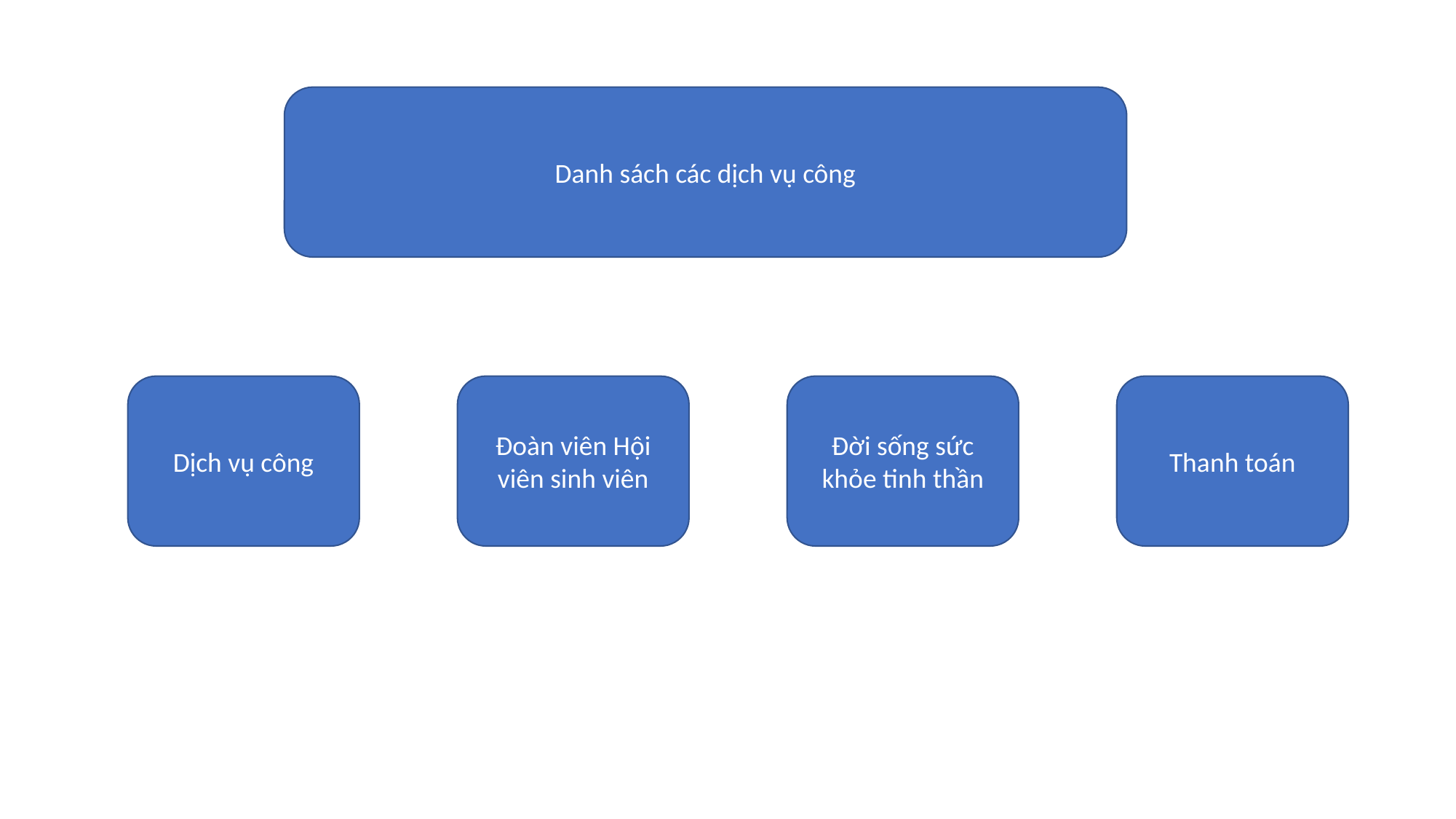

Danh sách các dịch vụ công
Dịch vụ công
Đoàn viên Hội viên sinh viên
Đời sống sức khỏe tinh thần
Thanh toán